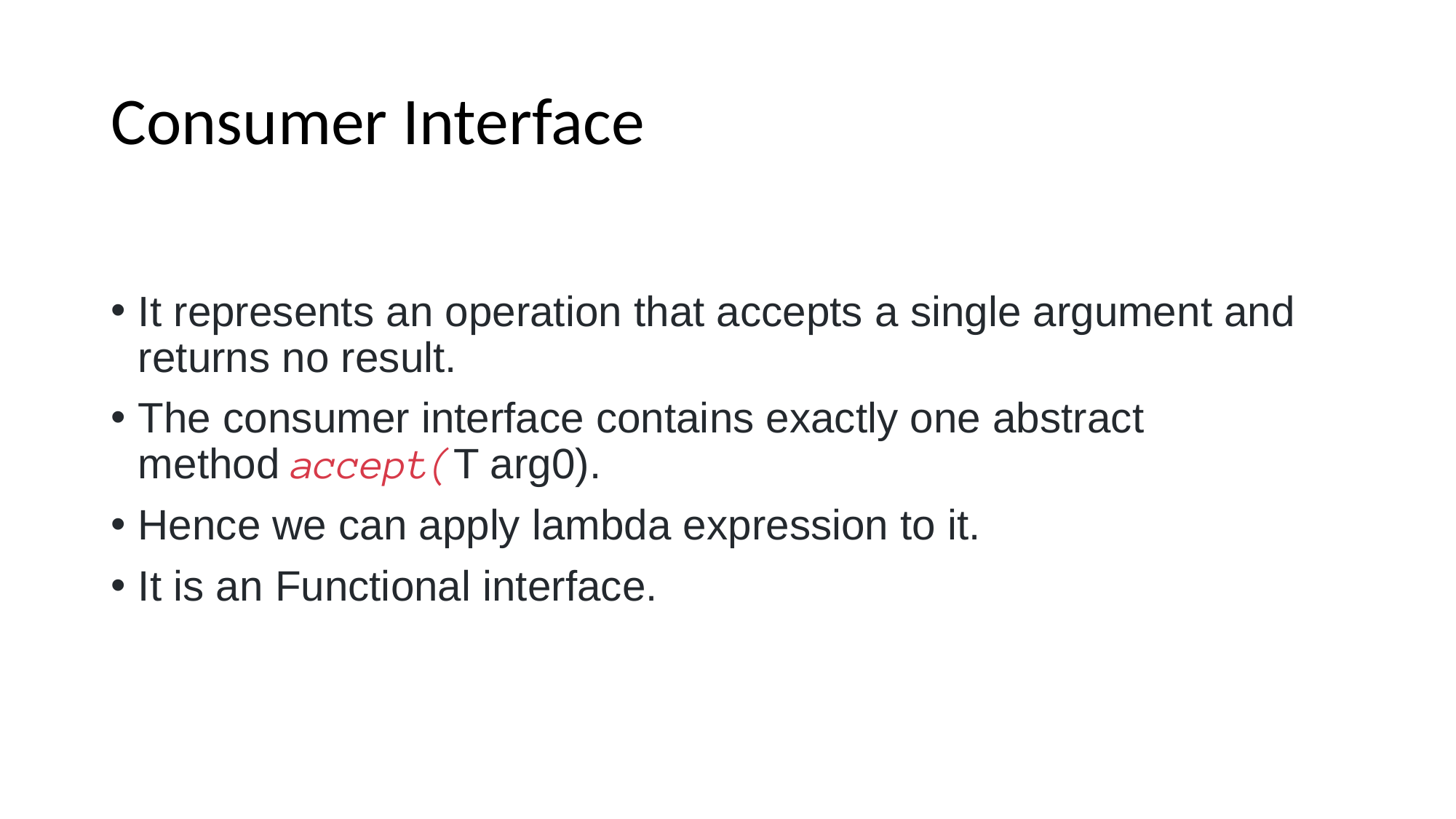

# Consumer Interface

It represents an operation that accepts a single argument and returns no result.
The consumer interface contains exactly one abstract method accept(T arg0).
Hence we can apply lambda expression to it.
It is an Functional interface.